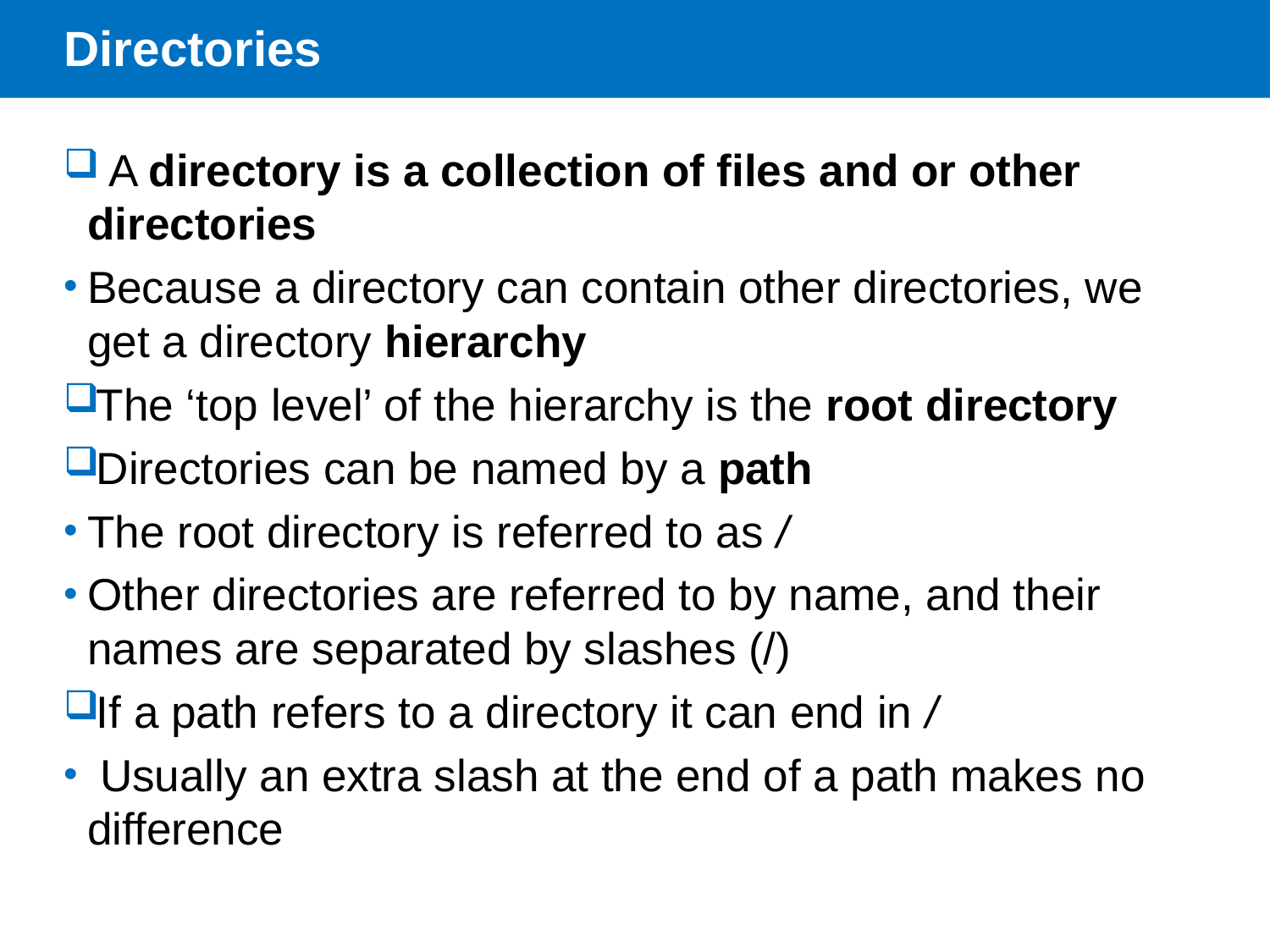

# Directories
 A directory is a collection of files and or other directories
Because a directory can contain other directories, we get a directory hierarchy
The ‘top level’ of the hierarchy is the root directory
Directories can be named by a path
The root directory is referred to as /
Other directories are referred to by name, and their names are separated by slashes (/)
If a path refers to a directory it can end in /
 Usually an extra slash at the end of a path makes no difference